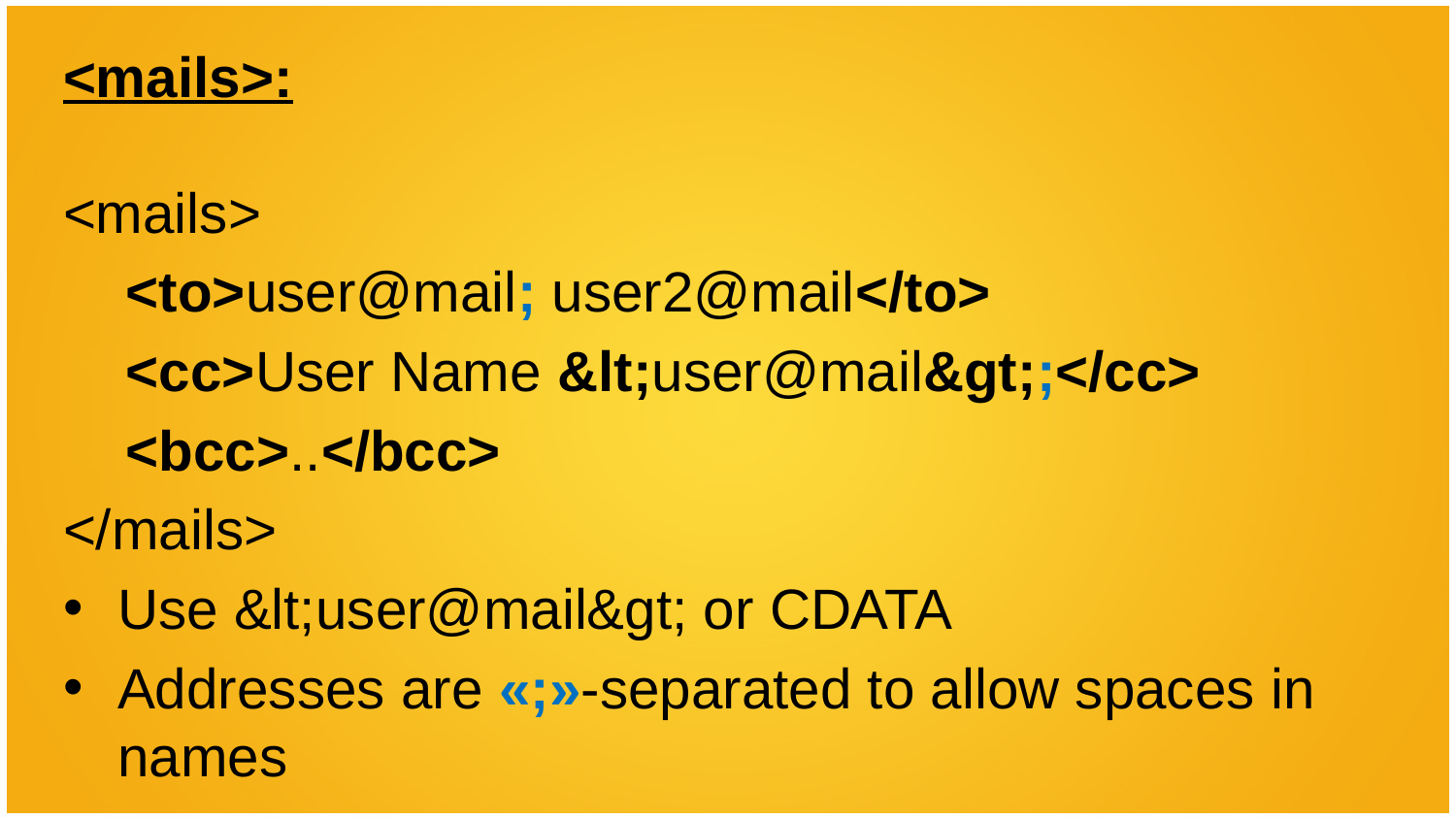

<mails>:

<mails>
    <to>user@mail; user2@mail</to>
    <cc>User Name &lt;user@mail&gt;;</cc>
    <bcc>..</bcc>
</mails>
Use &lt;user@mail&gt; or CDATA
Addresses are «;»-separated to allow spaces in names